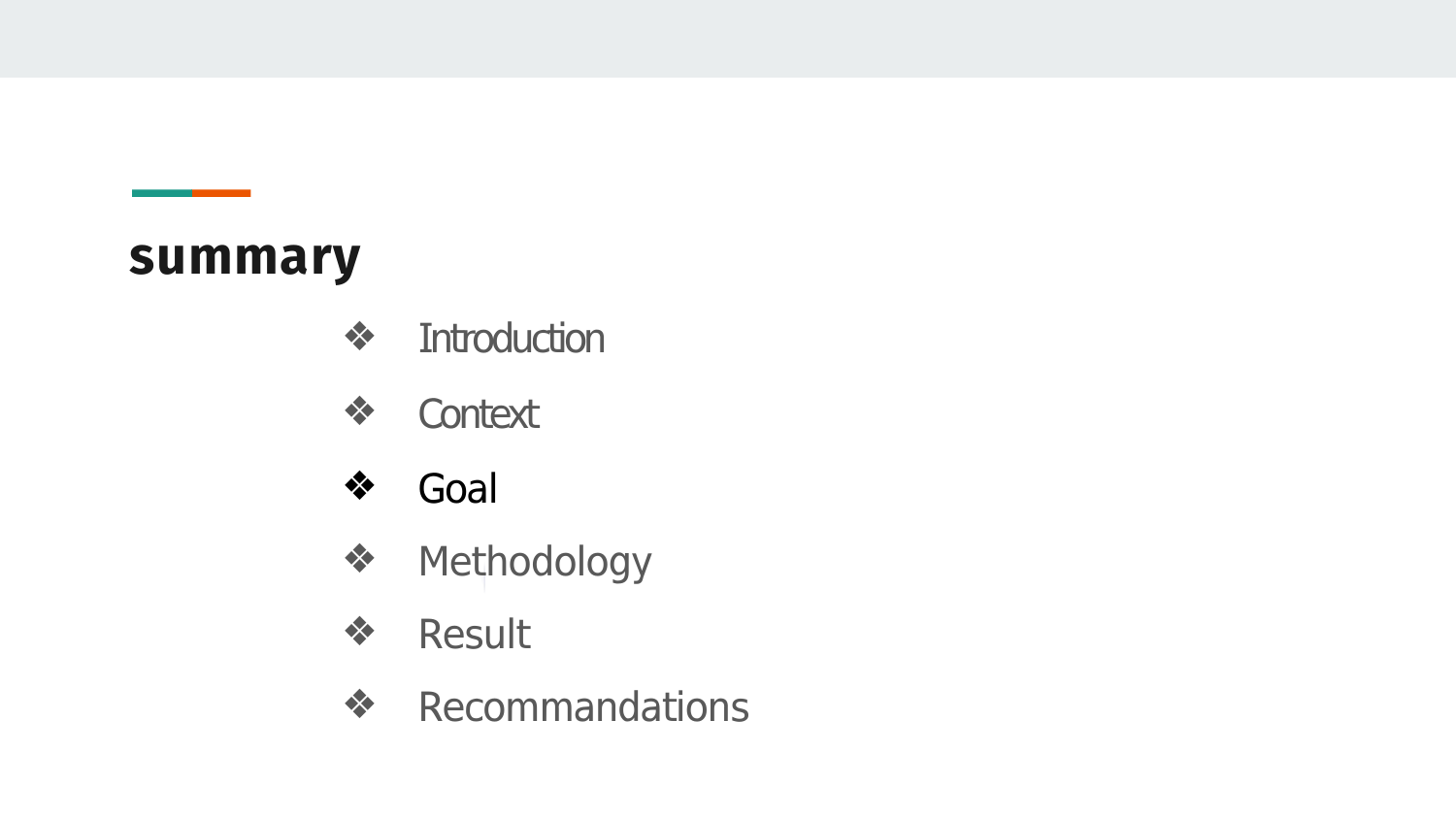

# summary
Introduction
Context
Goal
Methodology
Result
Recommandations